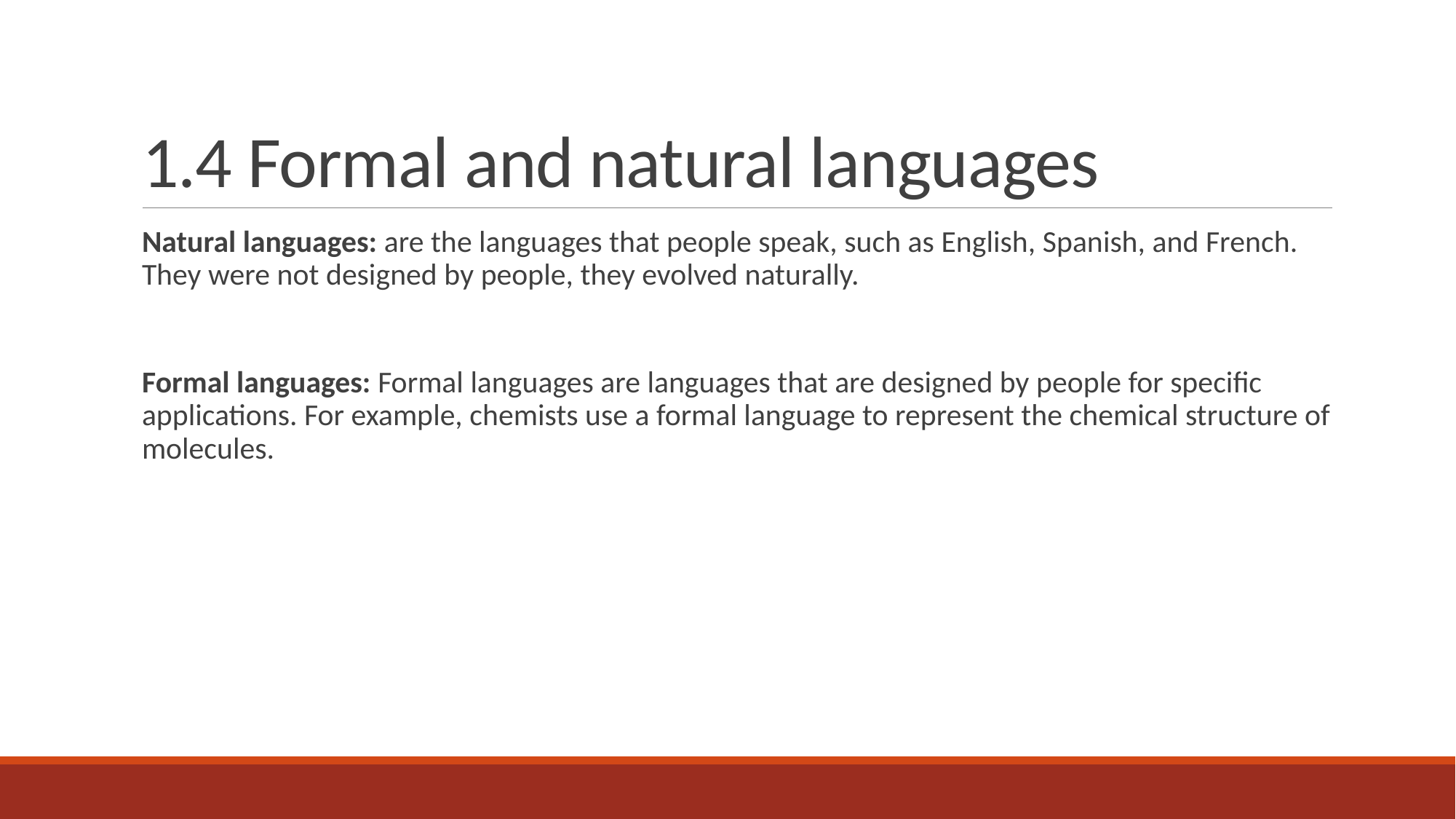

# 1.4 Formal and natural languages
Natural languages: are the languages that people speak, such as English, Spanish, and French. They were not designed by people, they evolved naturally.

Formal languages: Formal languages are languages that are designed by people for specific applications. For example, chemists use a formal language to represent the chemical structure of molecules.